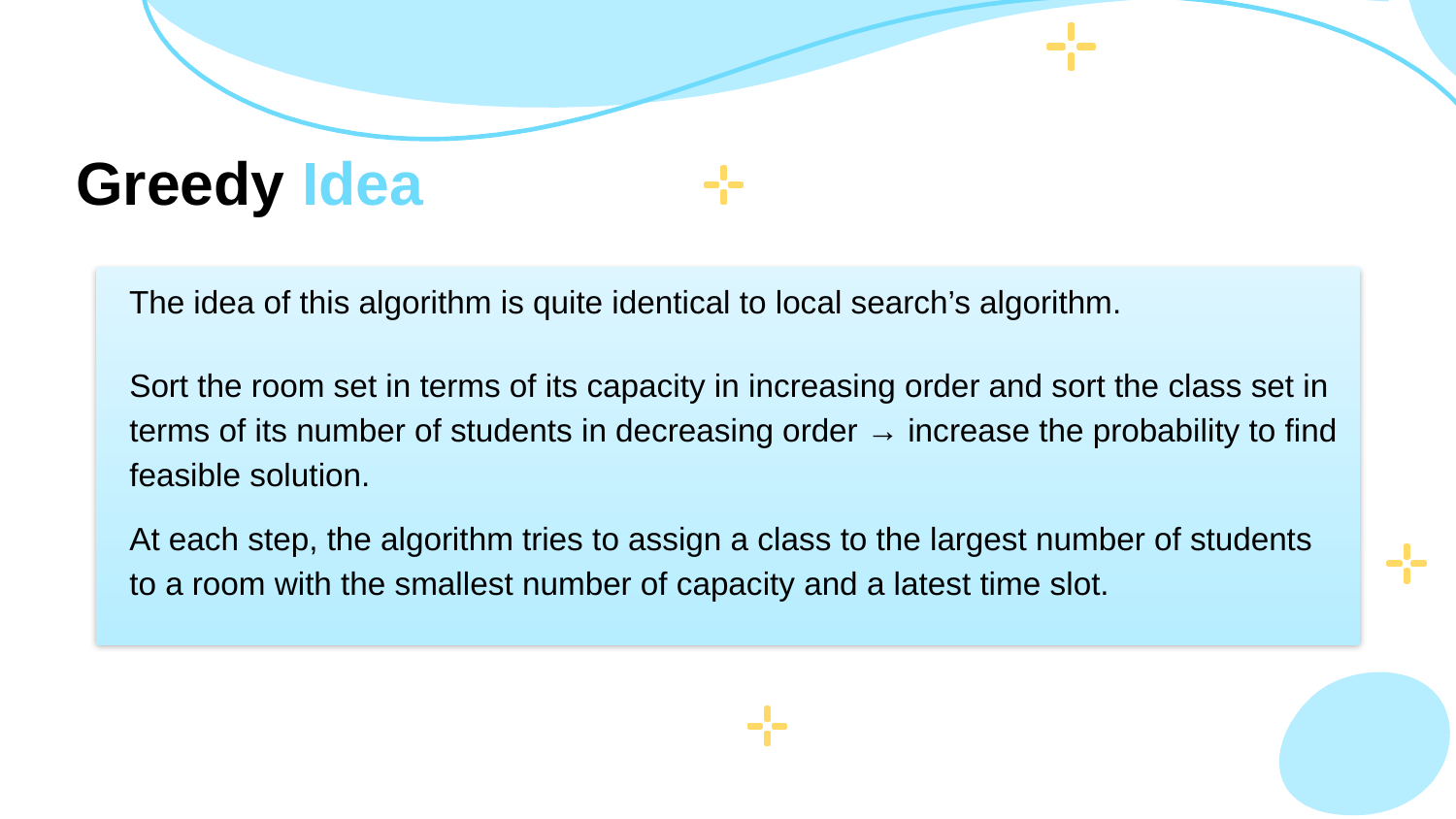

# Greedy Idea

  The idea of this algorithm is quite identical to local search’s algorithm.

Sort the room set in terms of its capacity in increasing order and sort the class set in terms of its number of students in decreasing order → increase the probability to find feasible solution.
At each step, the algorithm tries to assign a class to the largest number of students to a room with the smallest number of capacity and a latest time slot.